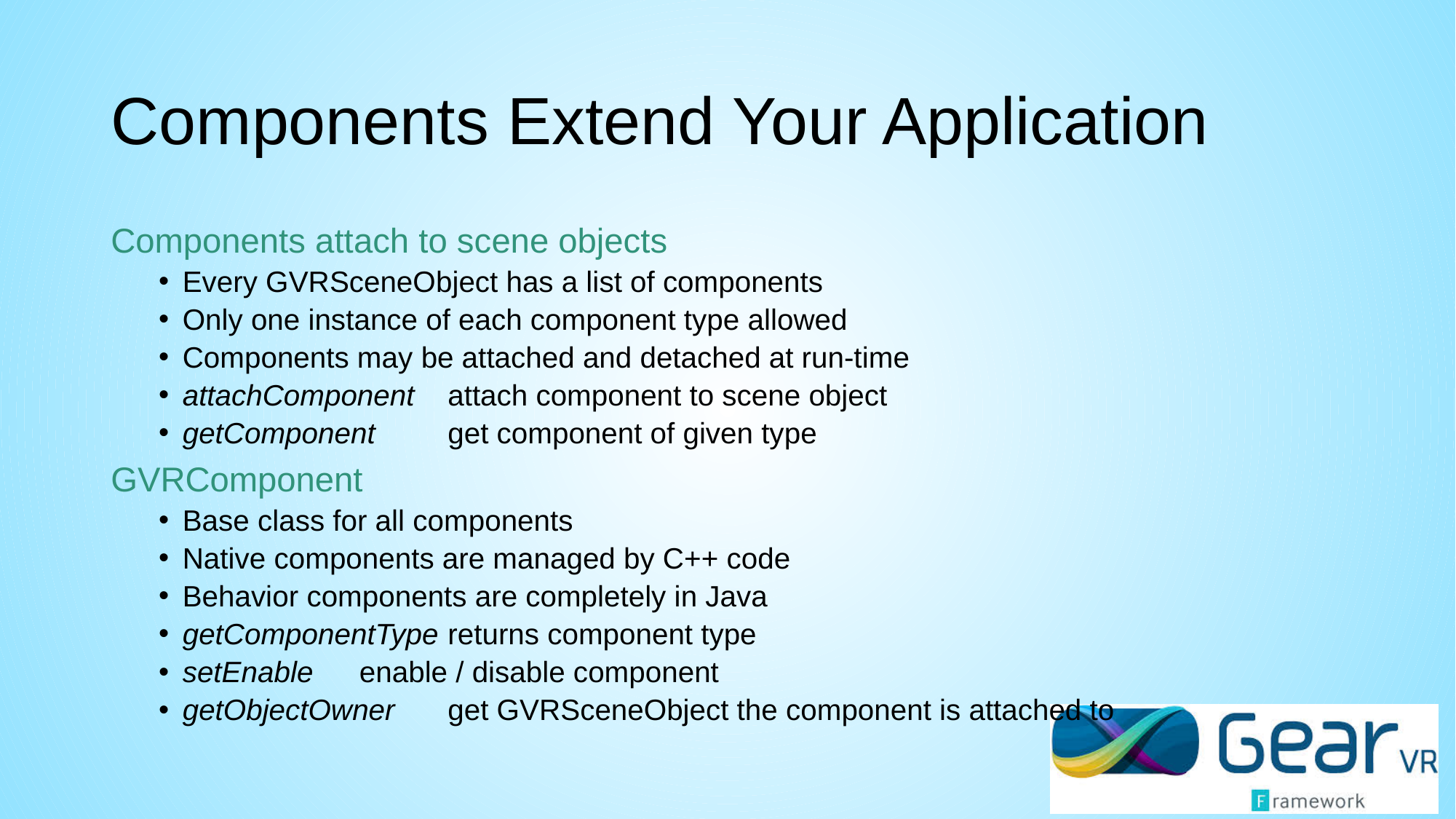

# Components Extend Your Application
Components attach to scene objects
Every GVRSceneObject has a list of components
Only one instance of each component type allowed
Components may be attached and detached at run-time
attachComponent	attach component to scene object
getComponent		get component of given type
GVRComponent
Base class for all components
Native components are managed by C++ code
Behavior components are completely in Java
getComponentType	returns component type
setEnable		enable / disable component
getObjectOwner		get GVRSceneObject the component is attached to